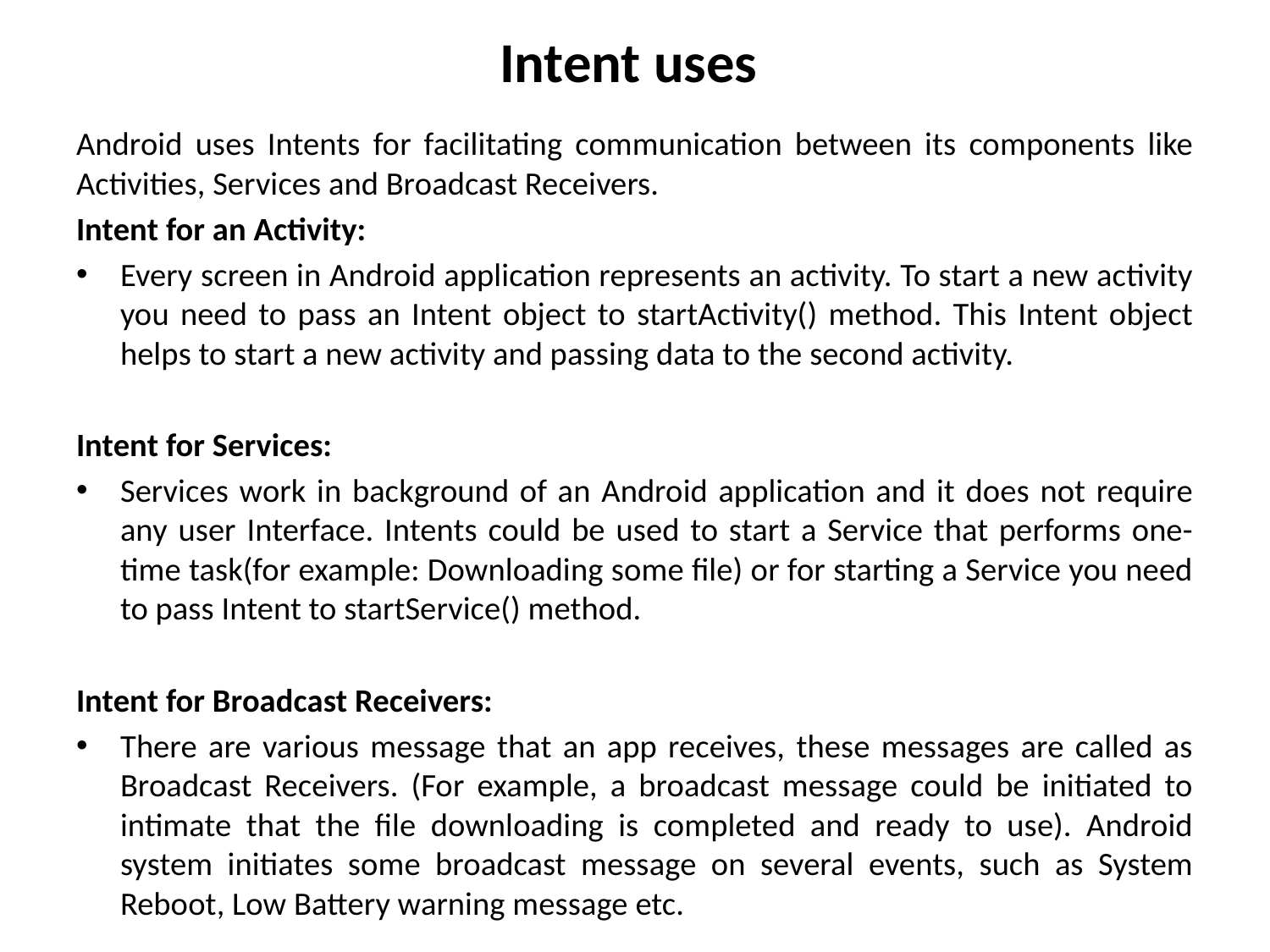

# Intent uses
Android uses Intents for facilitating communication between its components like Activities, Services and Broadcast Receivers.
Intent for an Activity:
Every screen in Android application represents an activity. To start a new activity you need to pass an Intent object to startActivity() method. This Intent object helps to start a new activity and passing data to the second activity.

Intent for Services:
Services work in background of an Android application and it does not require any user Interface. Intents could be used to start a Service that performs one-time task(for example: Downloading some file) or for starting a Service you need to pass Intent to startService() method.

Intent for Broadcast Receivers:
There are various message that an app receives, these messages are called as Broadcast Receivers. (For example, a broadcast message could be initiated to intimate that the file downloading is completed and ready to use). Android system initiates some broadcast message on several events, such as System Reboot, Low Battery warning message etc.